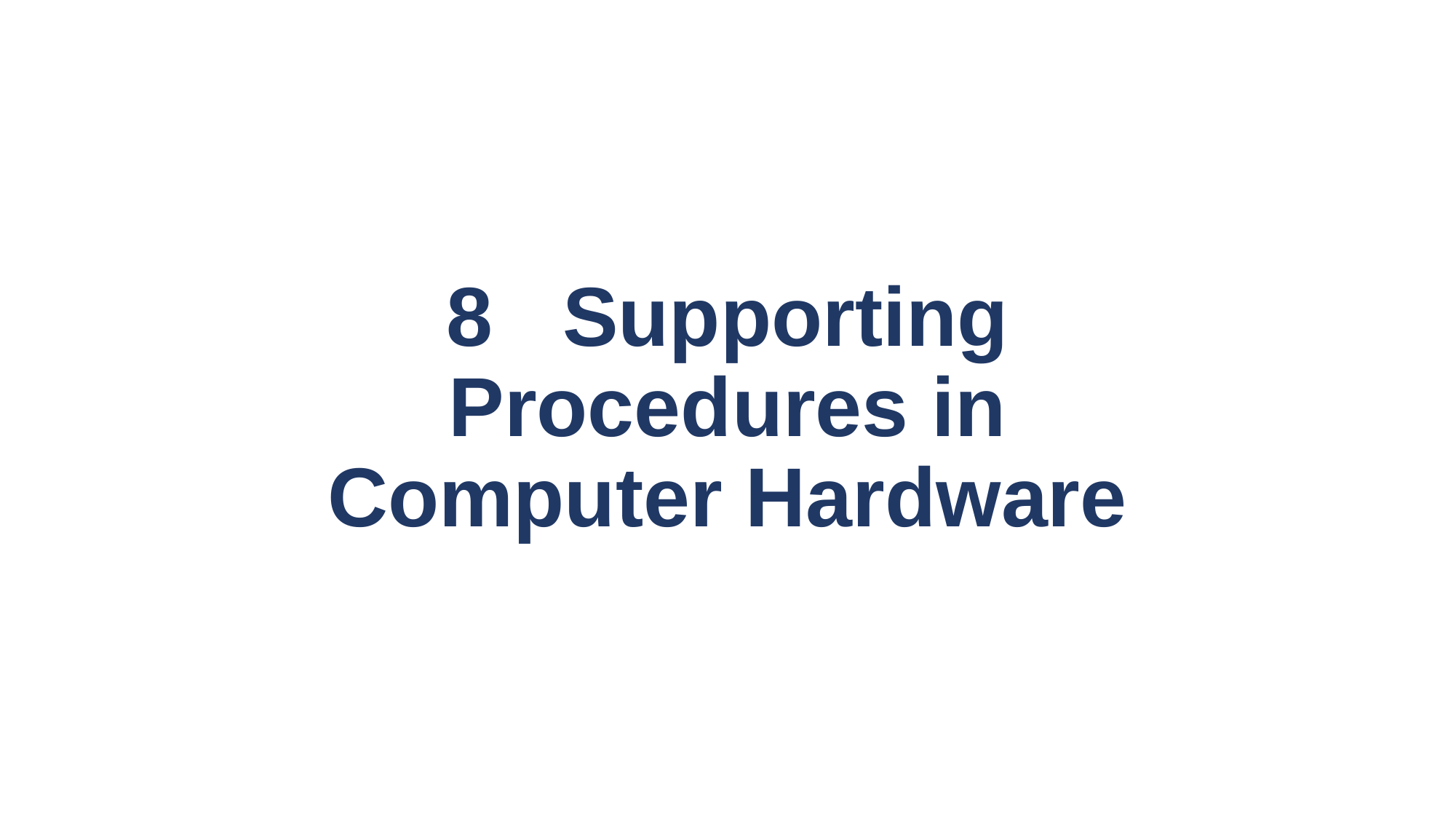

# 8   Supporting Procedures in Computer Hardware